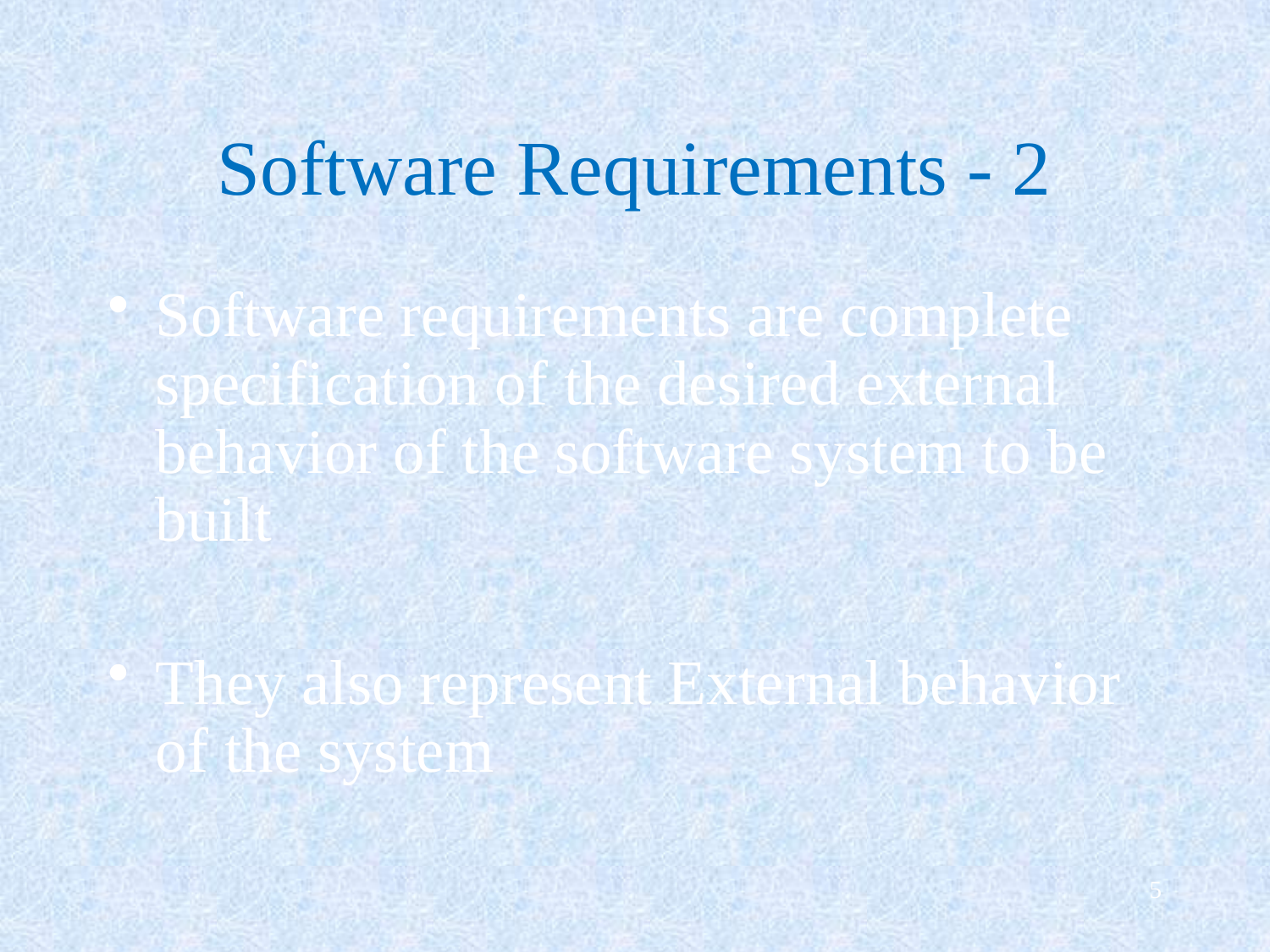

# Software Requirements - 2
Software requirements are complete specification of the desired external behavior of the software system to be built

They also represent External behavior of the system
5